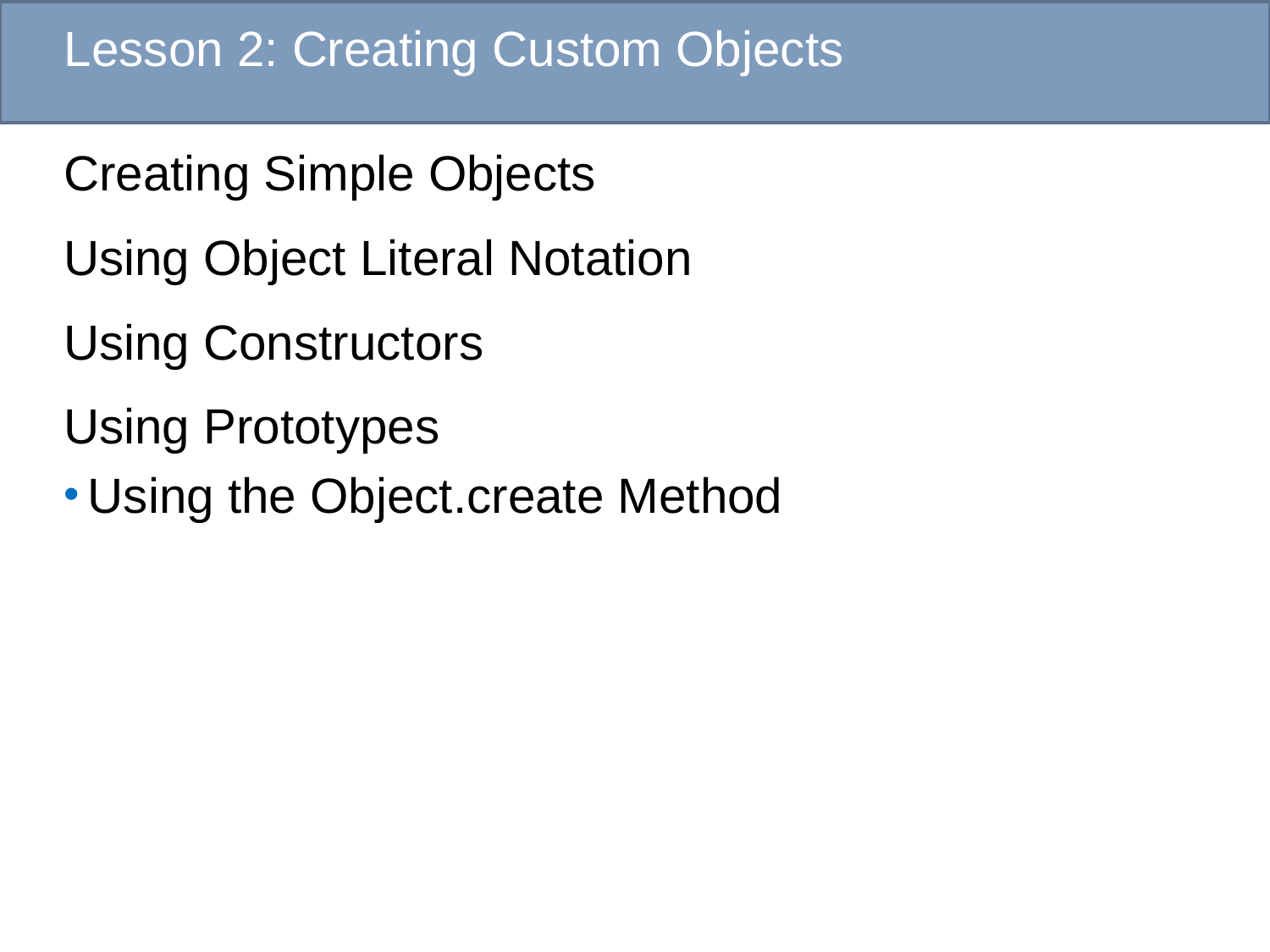

# Lesson 2: Creating Custom Objects
Creating Simple Objects
Using Object Literal Notation
Using Constructors
Using Prototypes
Using the Object.create Method